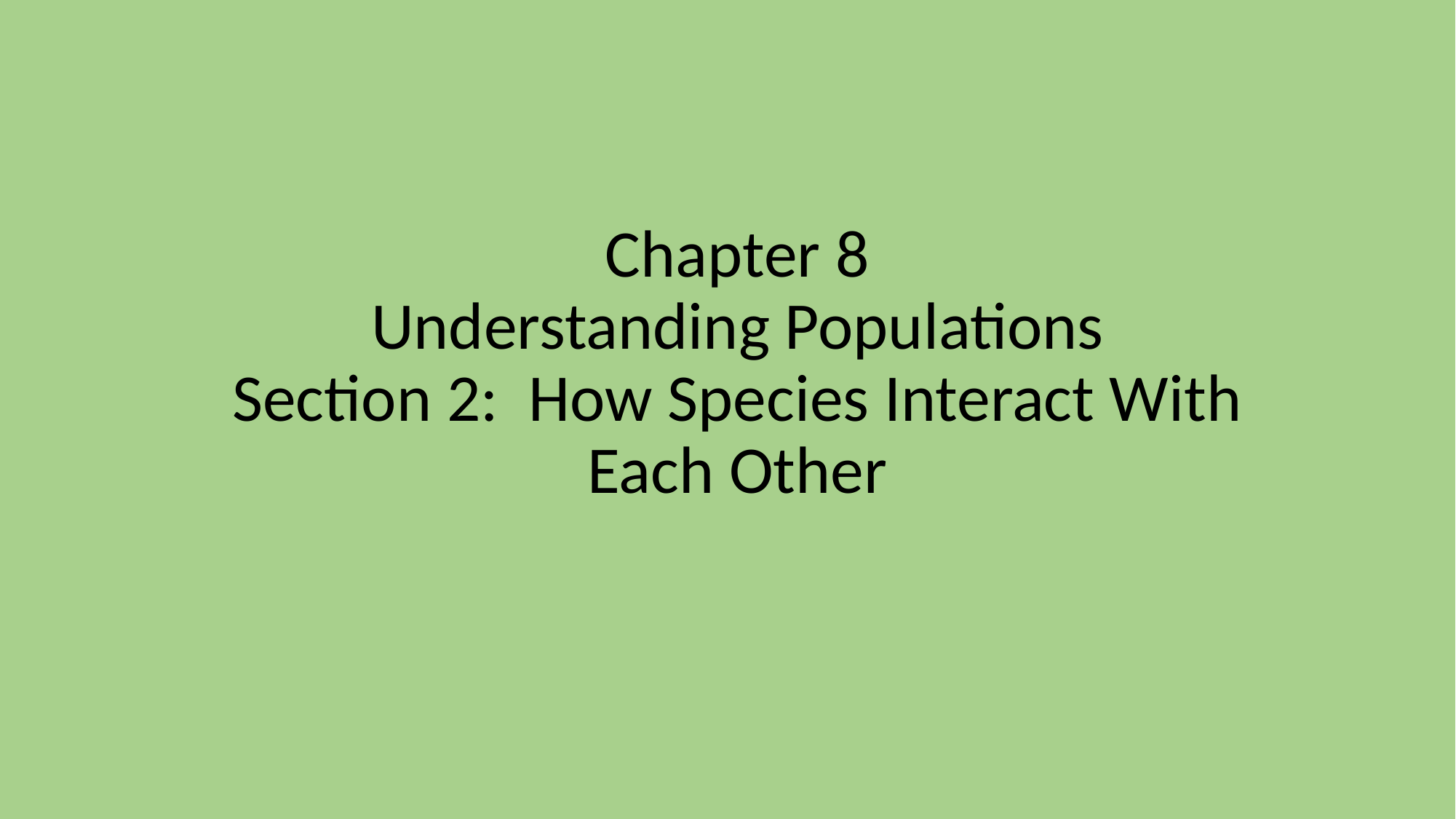

# Chapter 8 Understanding Populations Section 2:  How Species Interact With Each Other